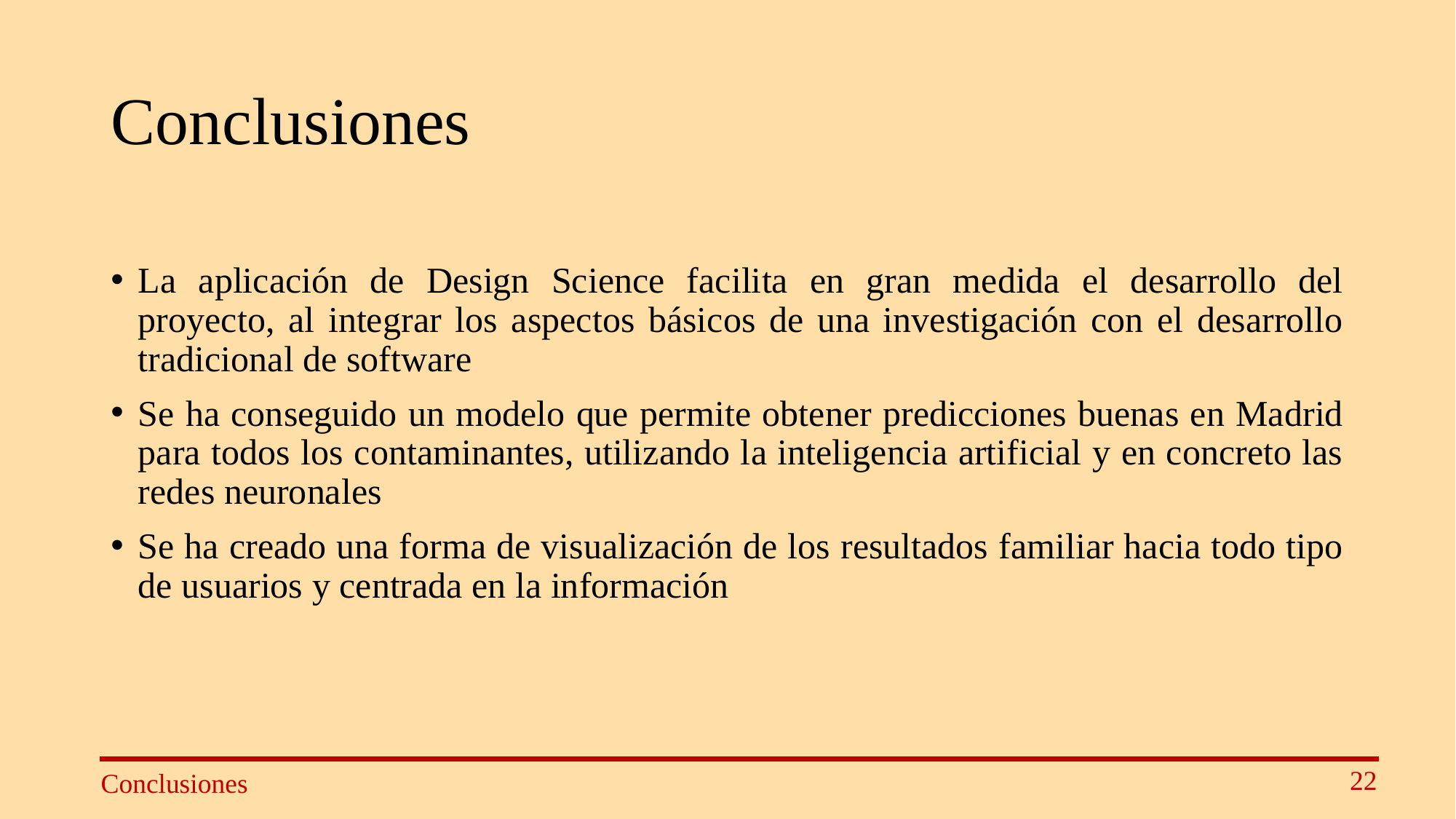

# Conclusiones
La aplicación de Design Science facilita en gran medida el desarrollo del proyecto, al integrar los aspectos básicos de una investigación con el desarrollo tradicional de software
Se ha conseguido un modelo que permite obtener predicciones buenas en Madrid para todos los contaminantes, utilizando la inteligencia artificial y en concreto las redes neuronales
Se ha creado una forma de visualización de los resultados familiar hacia todo tipo de usuarios y centrada en la información

22
Conclusiones